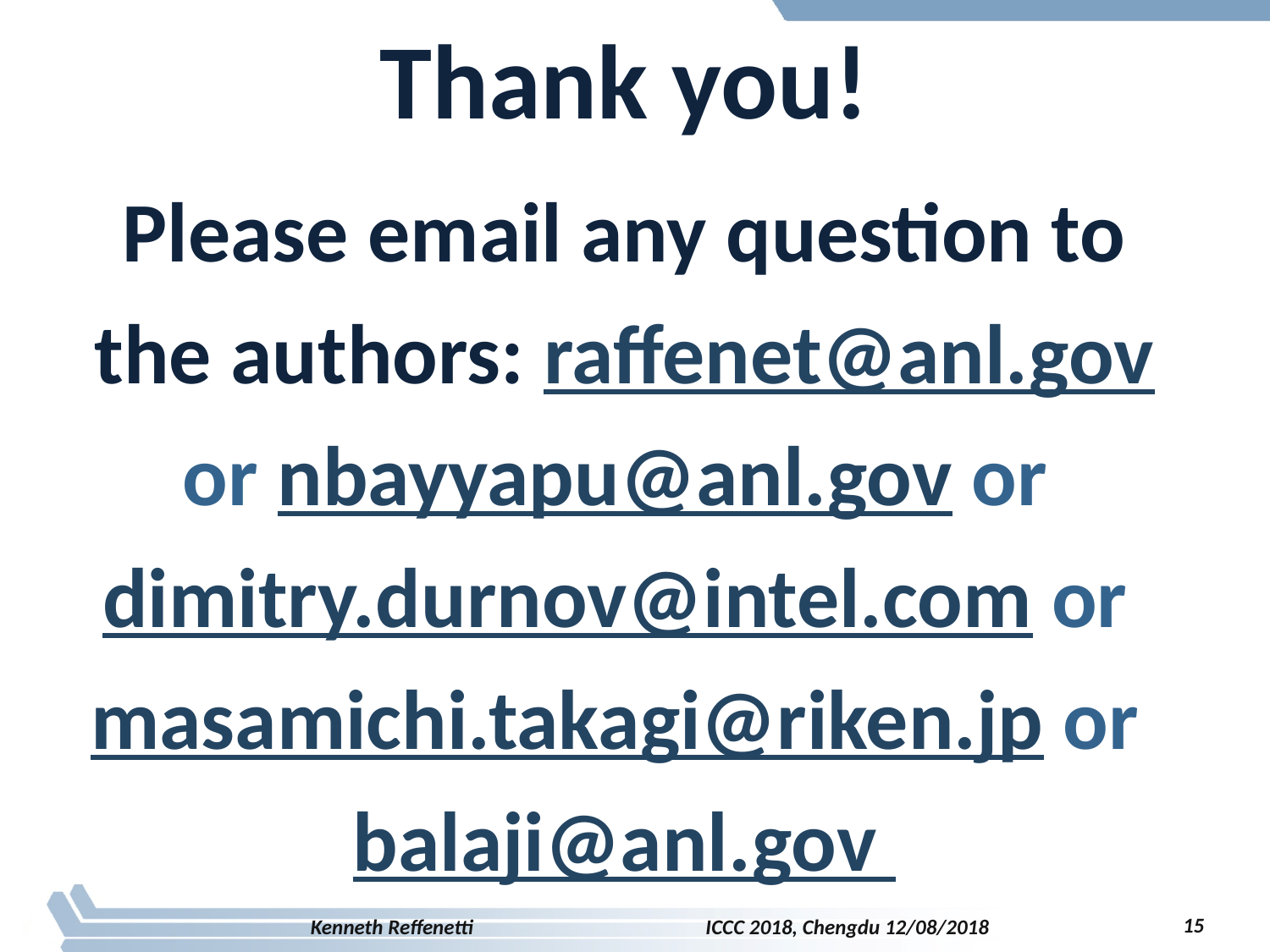

Thank you!
Please email any question to the authors: raffenet@anl.gov or nbayyapu@anl.gov or dimitry.durnov@intel.com or masamichi.takagi@riken.jp or balaji@anl.gov
15
Kenneth Reffenetti                                                ICCC 2018, Chengdu 12/08/2018